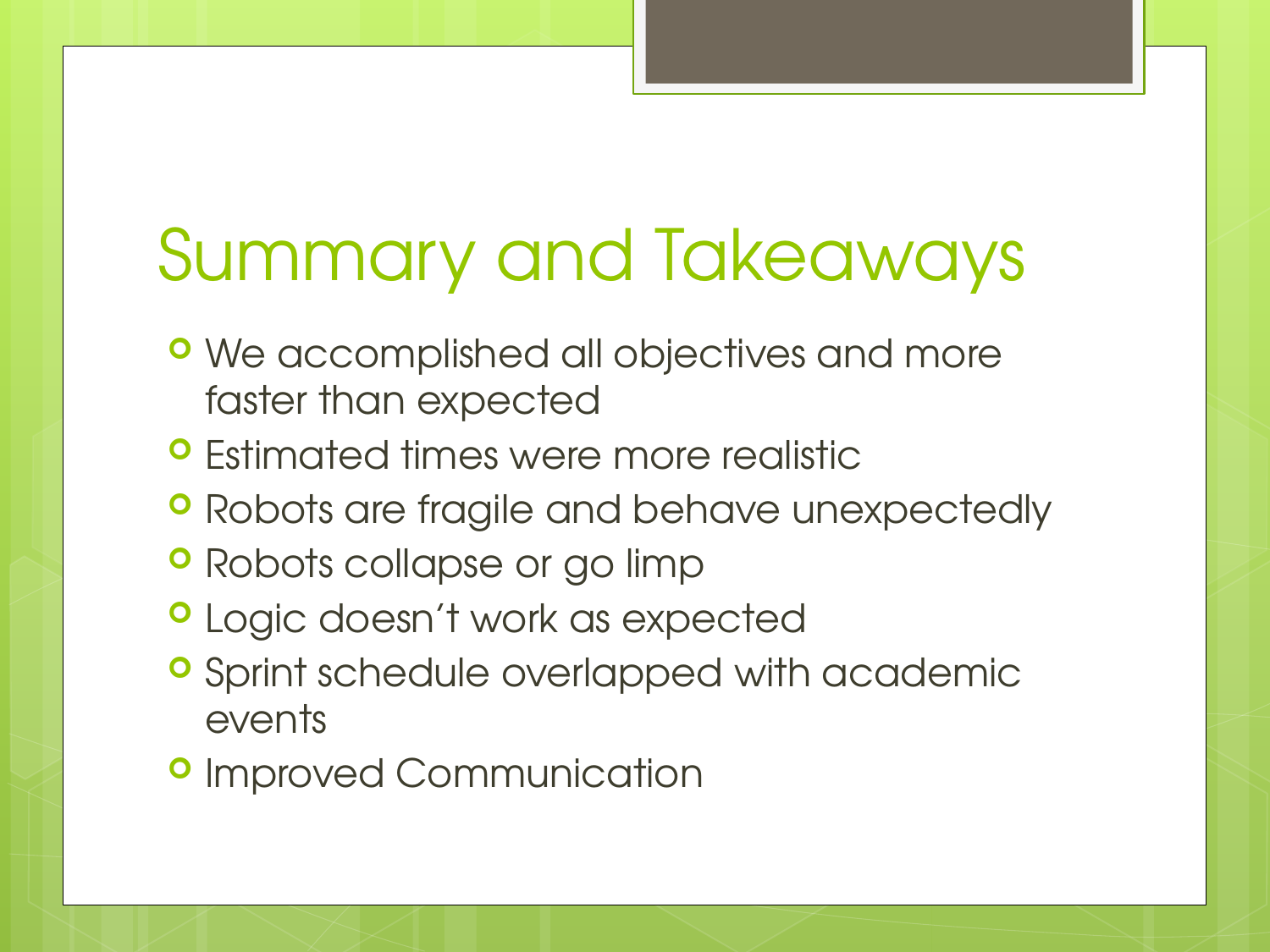

# Summary and Takeaways
We accomplished all objectives and more faster than expected
Estimated times were more realistic
Robots are fragile and behave unexpectedly
Robots collapse or go limp
Logic doesn’t work as expected
Sprint schedule overlapped with academic events
Improved Communication